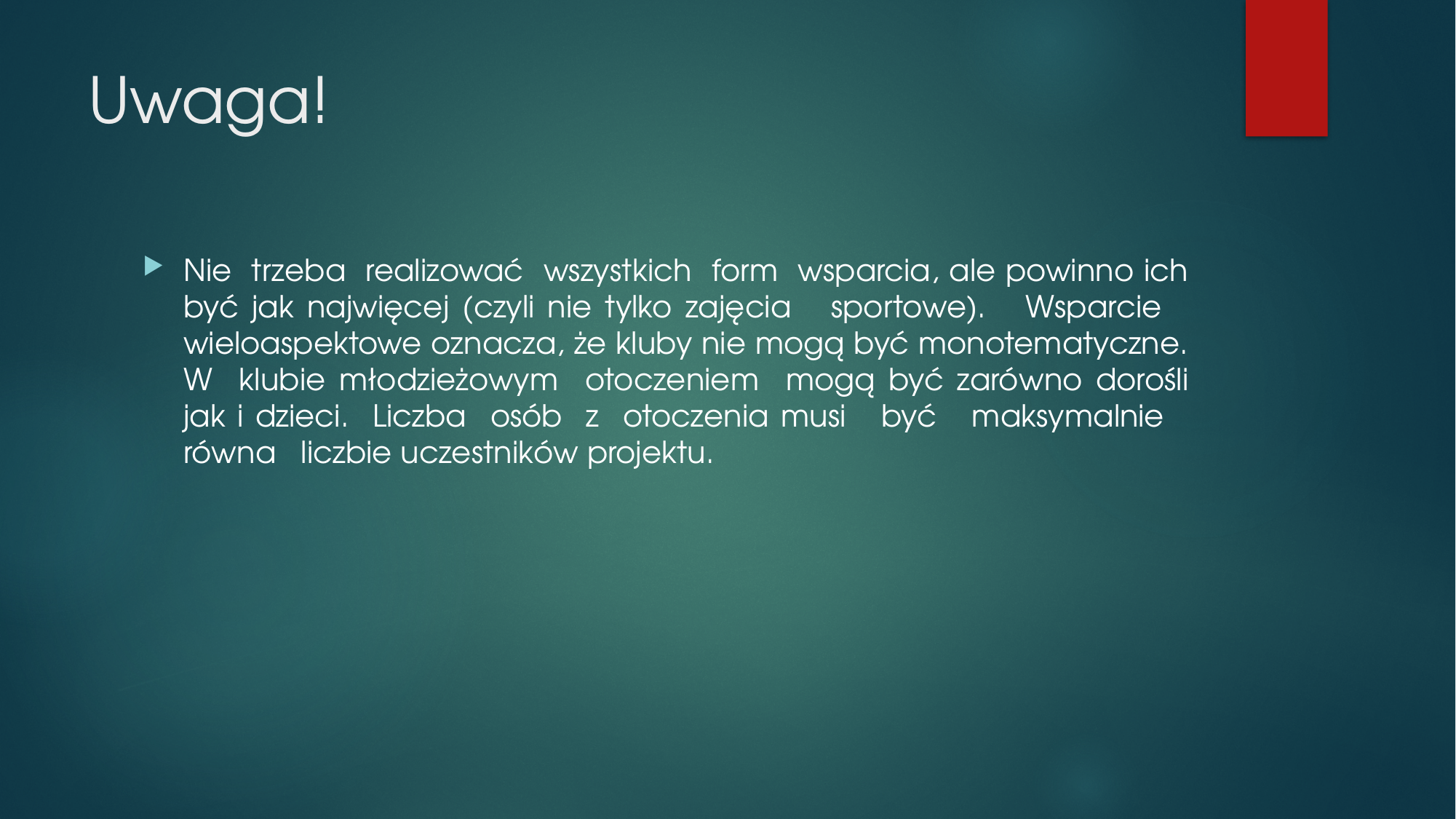

# Uwaga!
Nie  trzeba  realizować  wszystkich  form  wsparcia, ale powinno ich być jak najwięcej (czyli nie tylko zajęcia   sportowe).   Wsparcie   wieloaspektowe oznacza, że kluby nie mogą być monotematyczne. W  klubie młodzieżowym  otoczeniem  mogą być zarówno dorośli jak i dzieci.  Liczba  osób  z  otoczenia musi   być   maksymalnie   równa   liczbie uczestników projektu.